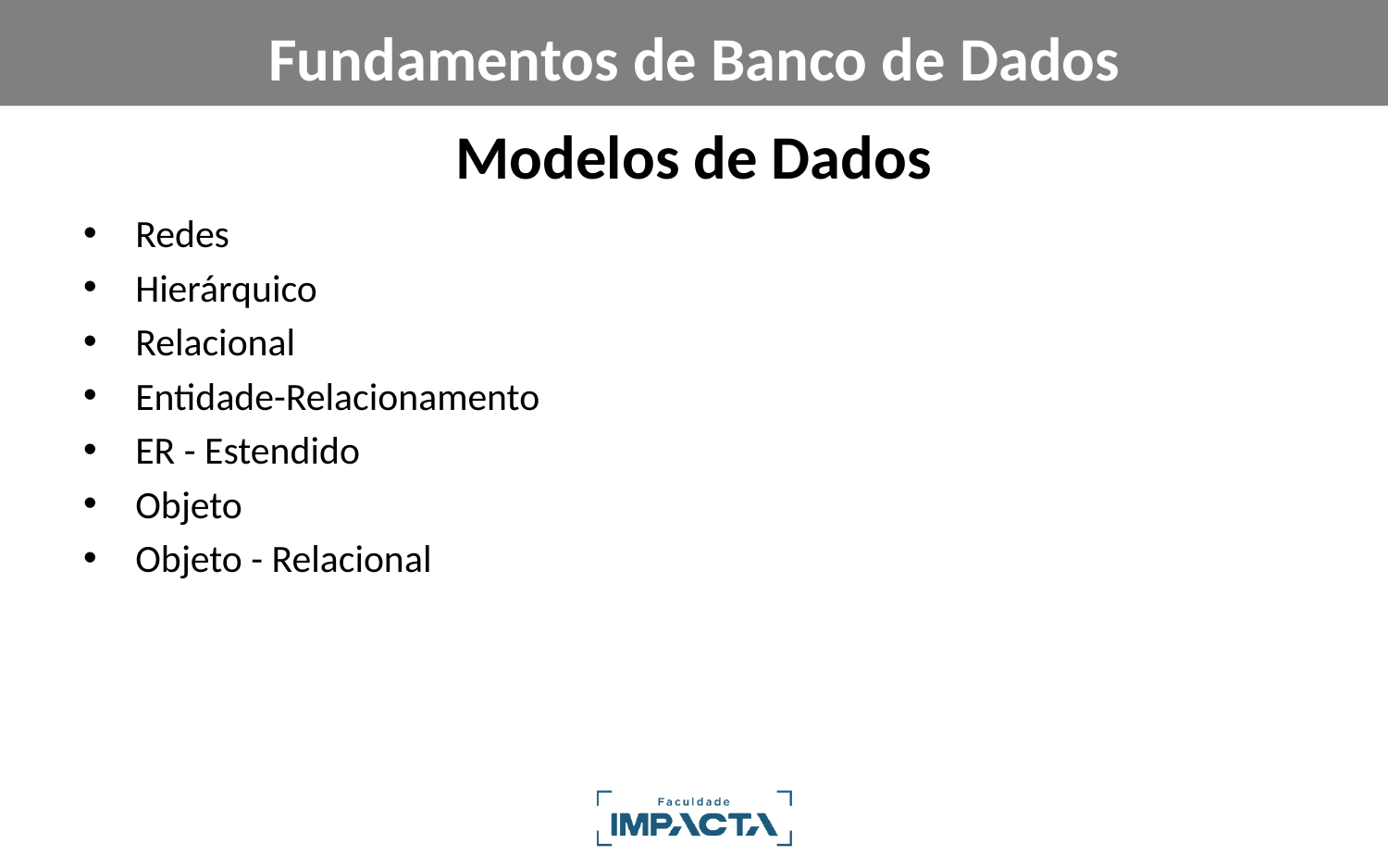

Fundamentos de Banco de Dados
# Modelos de Dados
Redes
Hierárquico
Relacional
Entidade-Relacionamento
ER - Estendido
Objeto
Objeto - Relacional